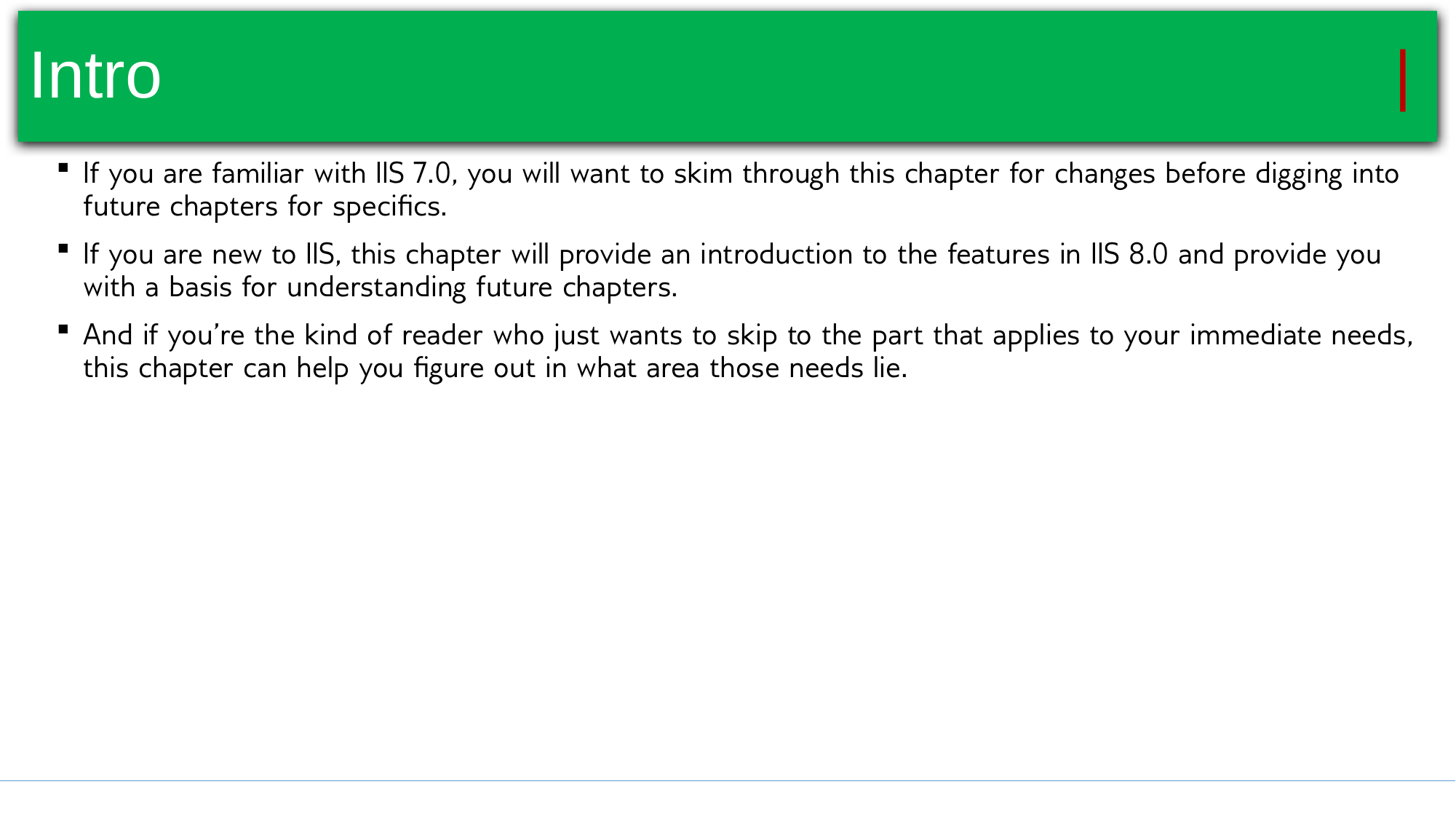

# Intro											   |
If you are familiar with IIS 7.0, you will want to skim through this chapter for changes before digging into future chapters for specifics.
If you are new to IIS, this chapter will provide an introduction to the features in IIS 8.0 and provide you with a basis for understanding future chapters.
And if you’re the kind of reader who just wants to skip to the part that applies to your immediate needs, this chapter can help you figure out in what area those needs lie.